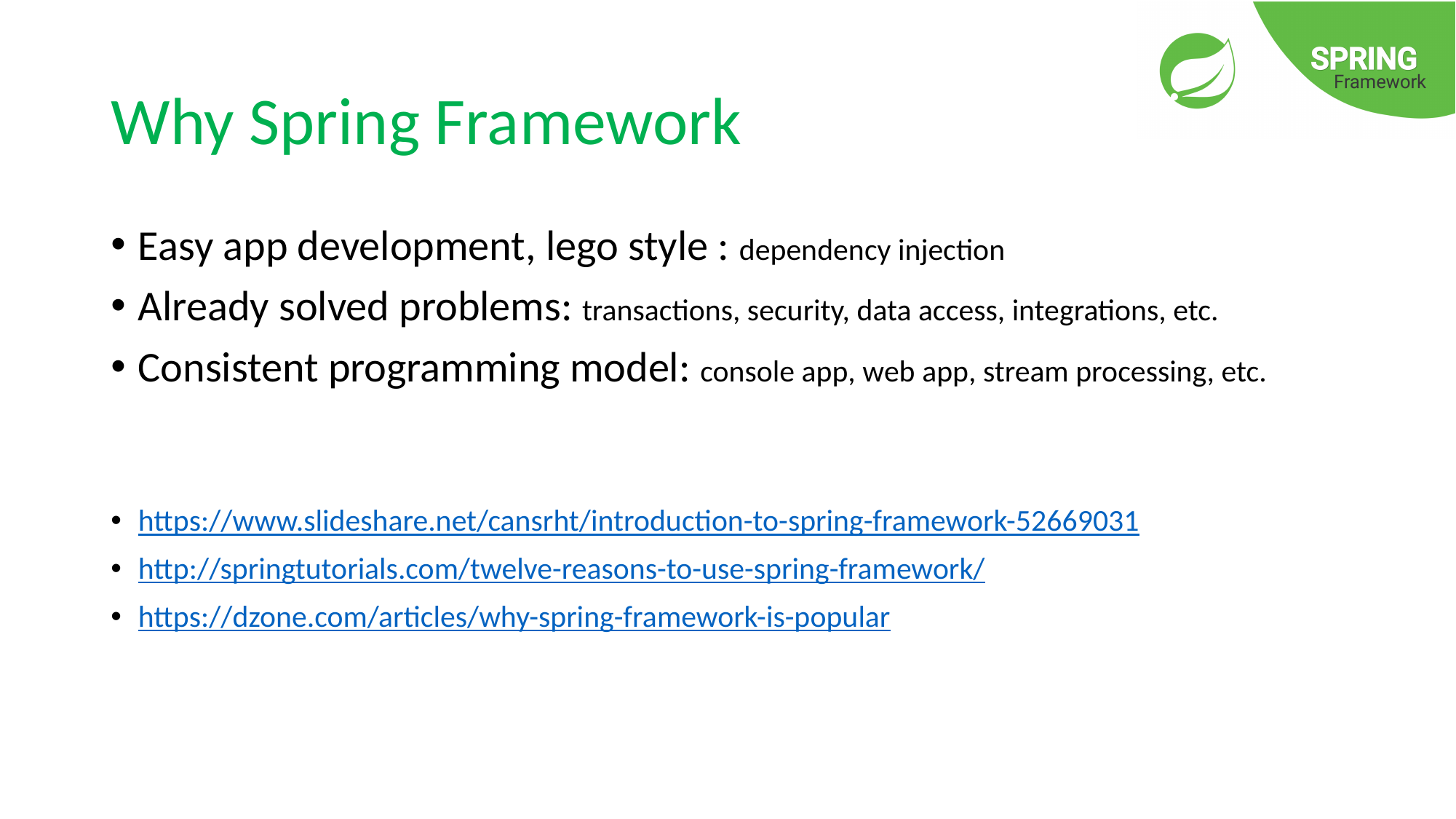

# Why Spring Framework
Easy app development, lego style : dependency injection
Already solved problems: transactions, security, data access, integrations, etc.
Consistent programming model: console app, web app, stream processing, etc.
https://www.slideshare.net/cansrht/introduction-to-spring-framework-52669031
http://springtutorials.com/twelve-reasons-to-use-spring-framework/
https://dzone.com/articles/why-spring-framework-is-popular